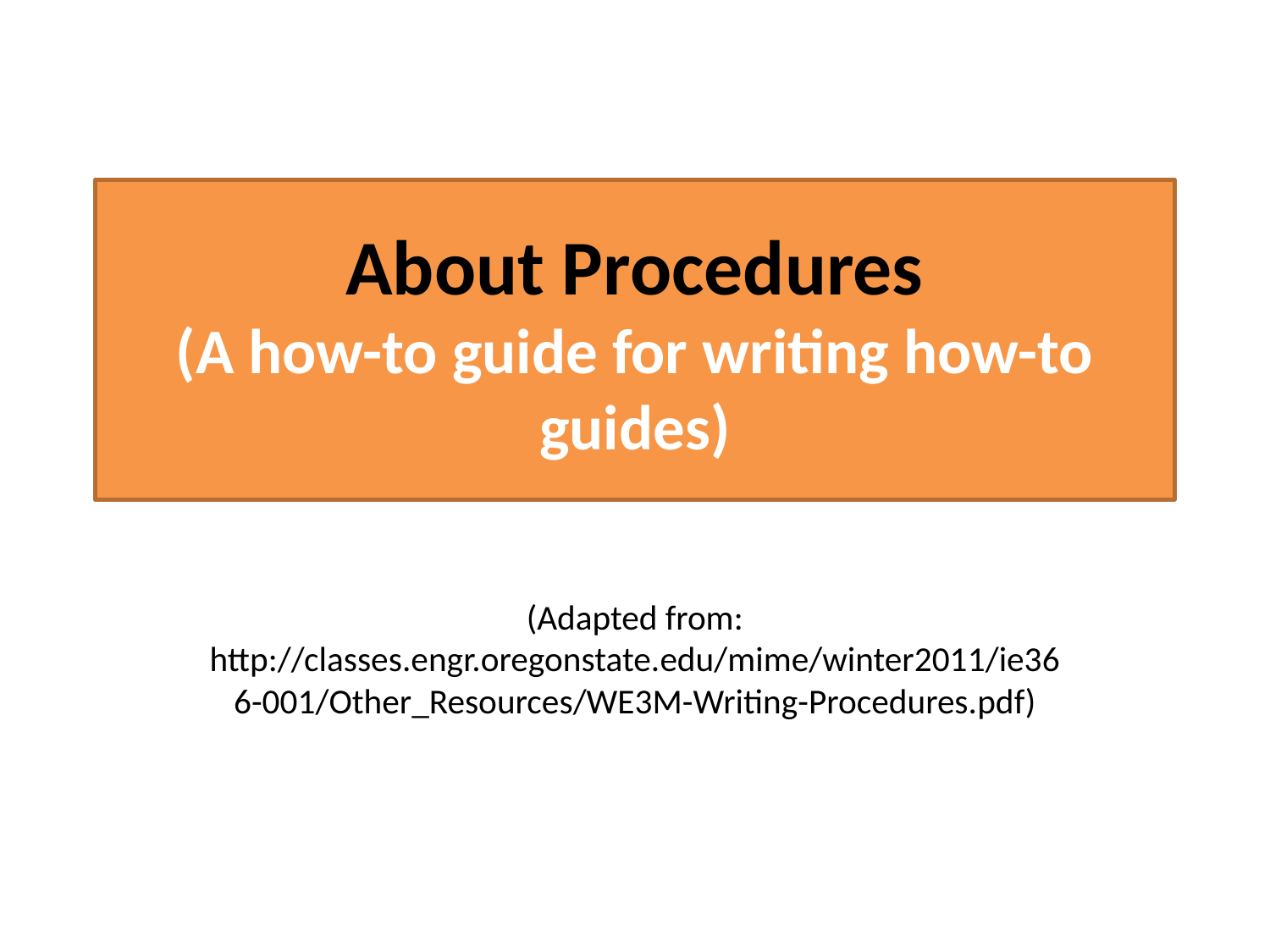

# About Procedures (A how-to guide for writing how-to guides)

(Adapted from: http://classes.engr.oregonstate.edu/mime/winter2011/ie366-001/Other_Resources/WE3M-Writing-Procedures.pdf)